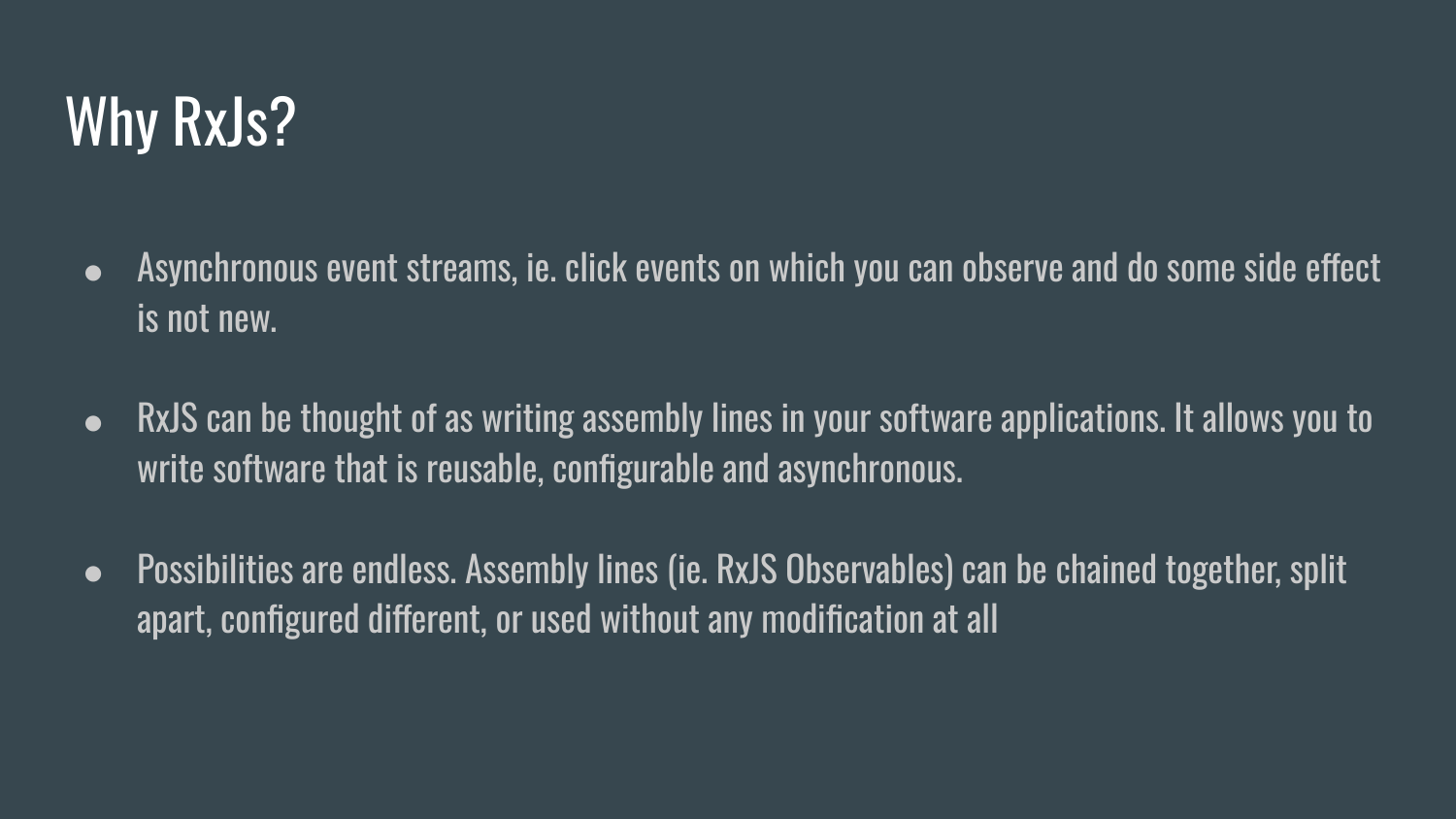

# Why RxJs?
Asynchronous event streams, ie. click events on which you can observe and do some side effect is not new.

RxJS can be thought of as writing assembly lines in your software applications. It allows you to write software that is reusable, configurable and asynchronous.

Possibilities are endless. Assembly lines (ie. RxJS Observables) can be chained together, split apart, configured different, or used without any modification at all